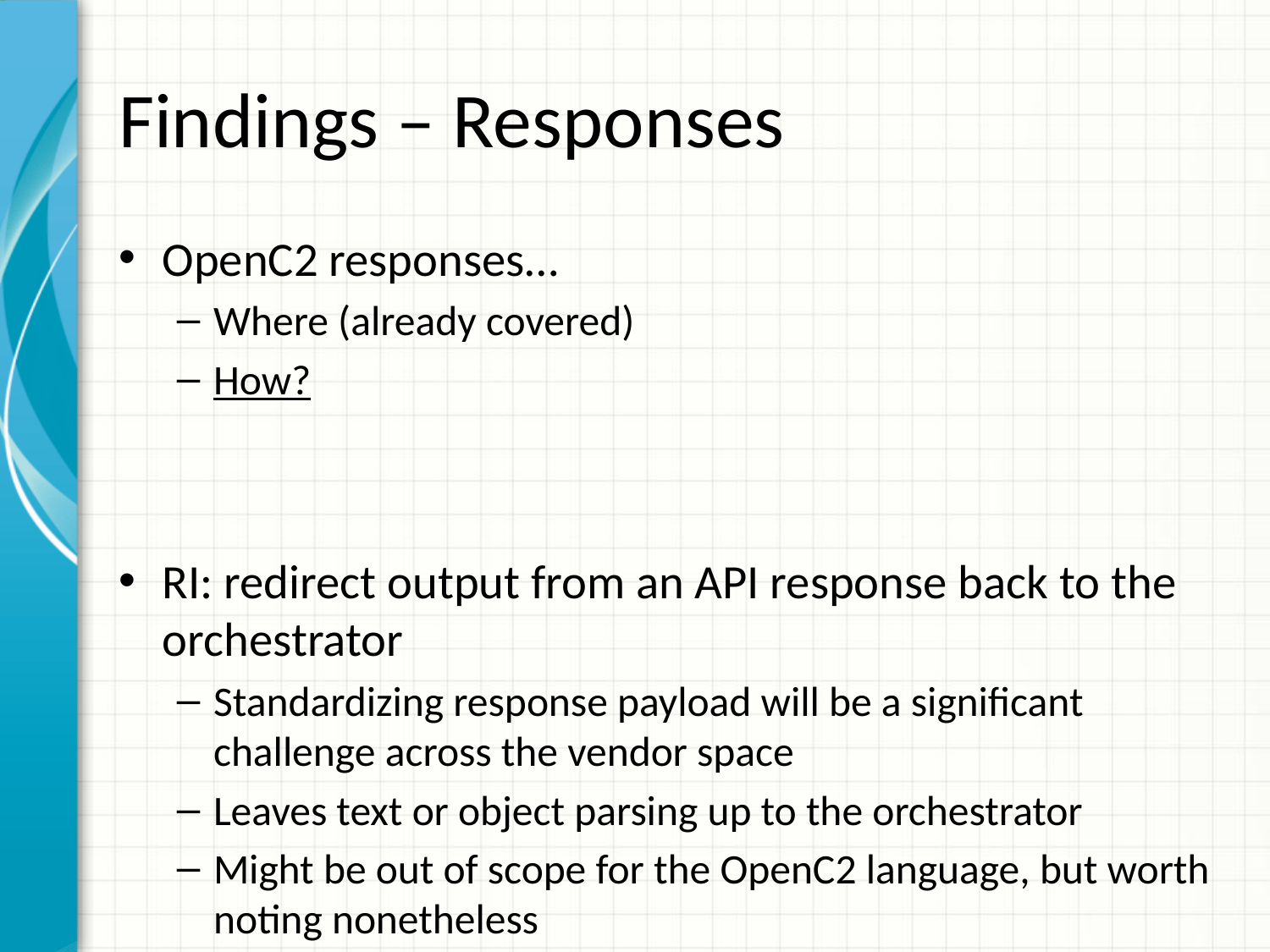

# Findings – Responses
OpenC2 responses…
Where (already covered)
How?

RI: redirect output from an API response back to the orchestrator
Standardizing response payload will be a significant challenge across the vendor space
Leaves text or object parsing up to the orchestrator
Might be out of scope for the OpenC2 language, but worth noting nonetheless